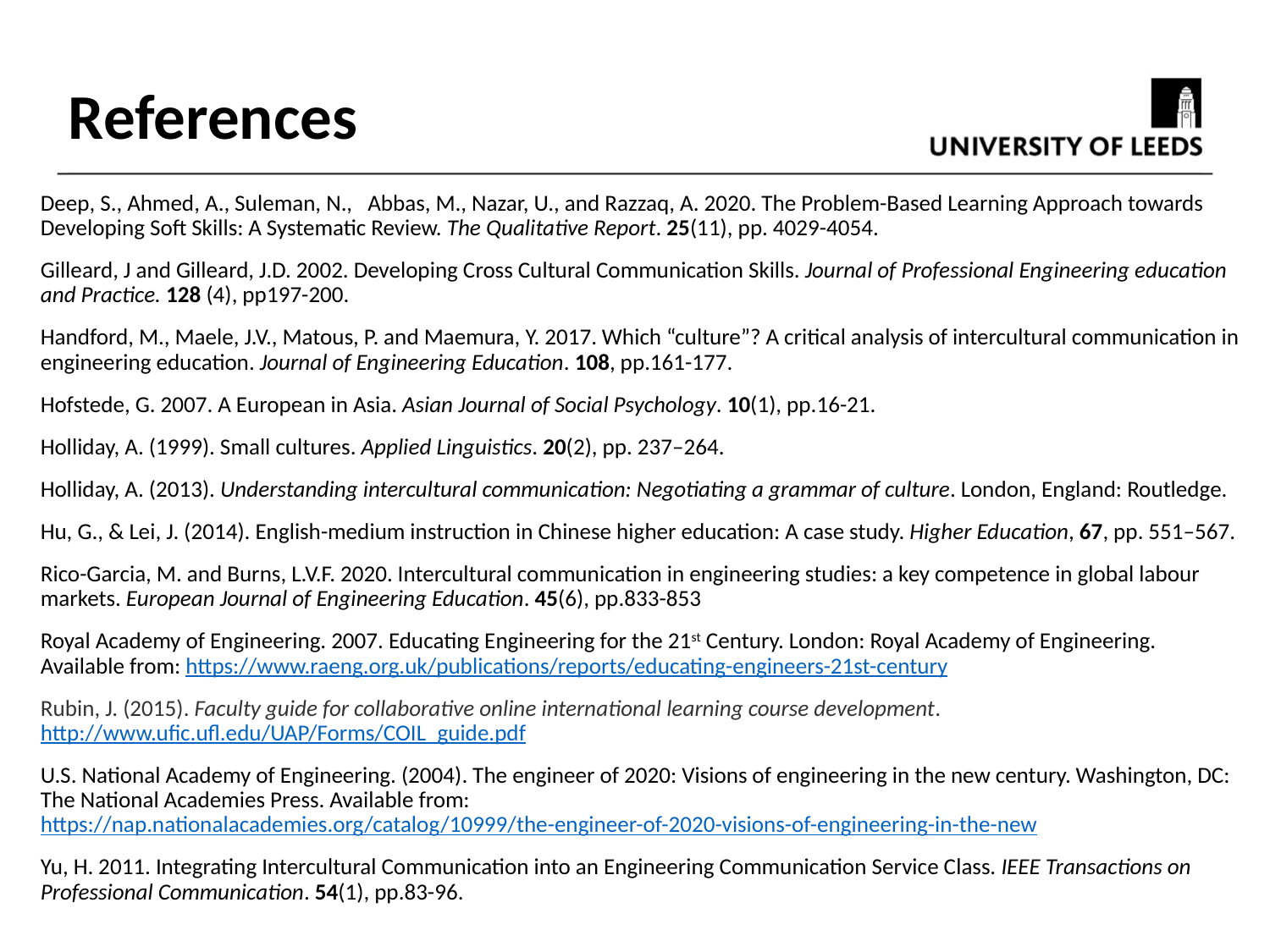

References
Deep, S., Ahmed, A., Suleman, N.,   Abbas, M., Nazar, U., and Razzaq, A. 2020. The Problem-Based Learning Approach towards Developing Soft Skills: A Systematic Review. The Qualitative Report. 25(11), pp. 4029-4054.
Gilleard, J and Gilleard, J.D. 2002. Developing Cross Cultural Communication Skills. Journal of Professional Engineering education and Practice. 128 (4), pp197-200.
Handford, M., Maele, J.V., Matous, P. and Maemura, Y. 2017. Which “culture”? A critical analysis of intercultural communication in engineering education. Journal of Engineering Education. 108, pp.161-177.
Hofstede, G. 2007. A European in Asia. Asian Journal of Social Psychology. 10(1), pp.16-21.
Holliday, A. (1999). Small cultures. Applied Linguistics. 20(2), pp. 237–264.
Holliday, A. (2013). Understanding intercultural communication: Negotiating a grammar of culture. London, England: Routledge.
Hu, G., & Lei, J. (2014). English-medium instruction in Chinese higher education: A case study. Higher Education, 67, pp. 551–567.
Rico-Garcia, M. and Burns, L.V.F. 2020. Intercultural communication in engineering studies: a key competence in global labour markets. European Journal of Engineering Education. 45(6), pp.833-853
Royal Academy of Engineering. 2007. Educating Engineering for the 21st Century. London: Royal Academy of Engineering. Available from: https://www.raeng.org.uk/publications/reports/educating-engineers-21st-century
Rubin, J. (2015). Faculty guide for collaborative online international learning course development. http://www.ufic.ufl.edu/UAP/Forms/COIL_guide.pdf
U.S. National Academy of Engineering. (2004). The engineer of 2020: Visions of engineering in the new century. Washington, DC: The National Academies Press. Available from: https://nap.nationalacademies.org/catalog/10999/the-engineer-of-2020-visions-of-engineering-in-the-new
Yu, H. 2011. Integrating Intercultural Communication into an Engineering Communication Service Class. IEEE Transactions on Professional Communication. 54(1), pp.83-96.